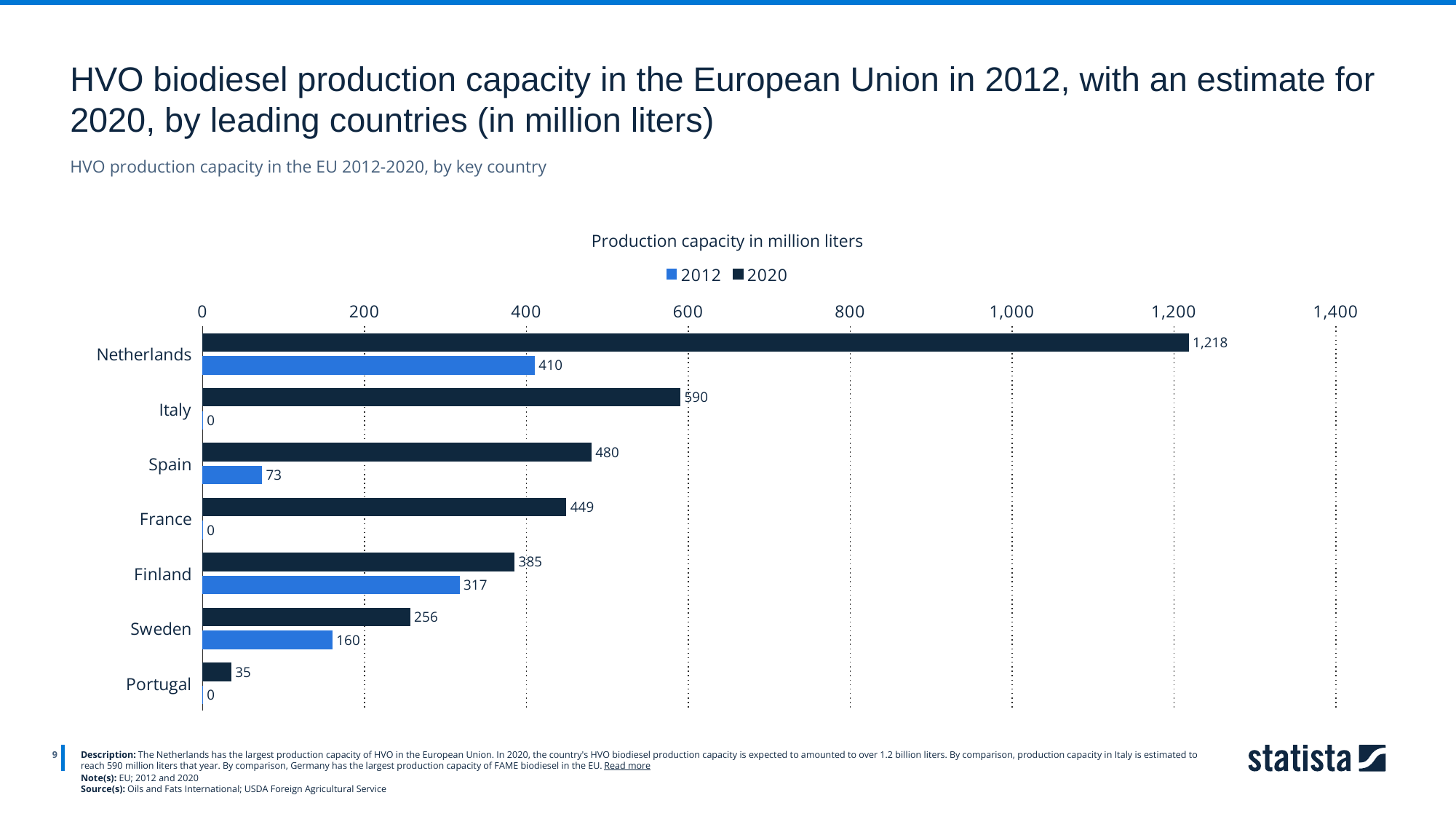

HVO biodiesel production capacity in the European Union in 2012, with an estimate for 2020, by leading countries (in million liters)
HVO production capacity in the EU 2012-2020, by key country
Production capacity in million liters

### Chart

| Category | 2020 | 2012 |
|---|---|---|
| Netherlands | 1218.0 | 410.0 |
| Italy | 590.0 | 0.0 |
| Spain | 480.0 | 73.0 |
| France | 449.0 | 0.0 |
| Finland | 385.0 | 317.0 |
| Sweden | 256.0 | 160.0 |
| Portugal | 35.0 | 0.0 |
9
Description: The Netherlands has the largest production capacity of HVO in the European Union. In 2020, the country's HVO biodiesel production capacity is expected to amounted to over 1.2 billion liters. By comparison, production capacity in Italy is estimated to reach 590 million liters that year. By comparison, Germany has the largest production capacity of FAME biodiesel in the EU. Read more
Note(s): EU; 2012 and 2020
Source(s): Oils and Fats International; USDA Foreign Agricultural Service